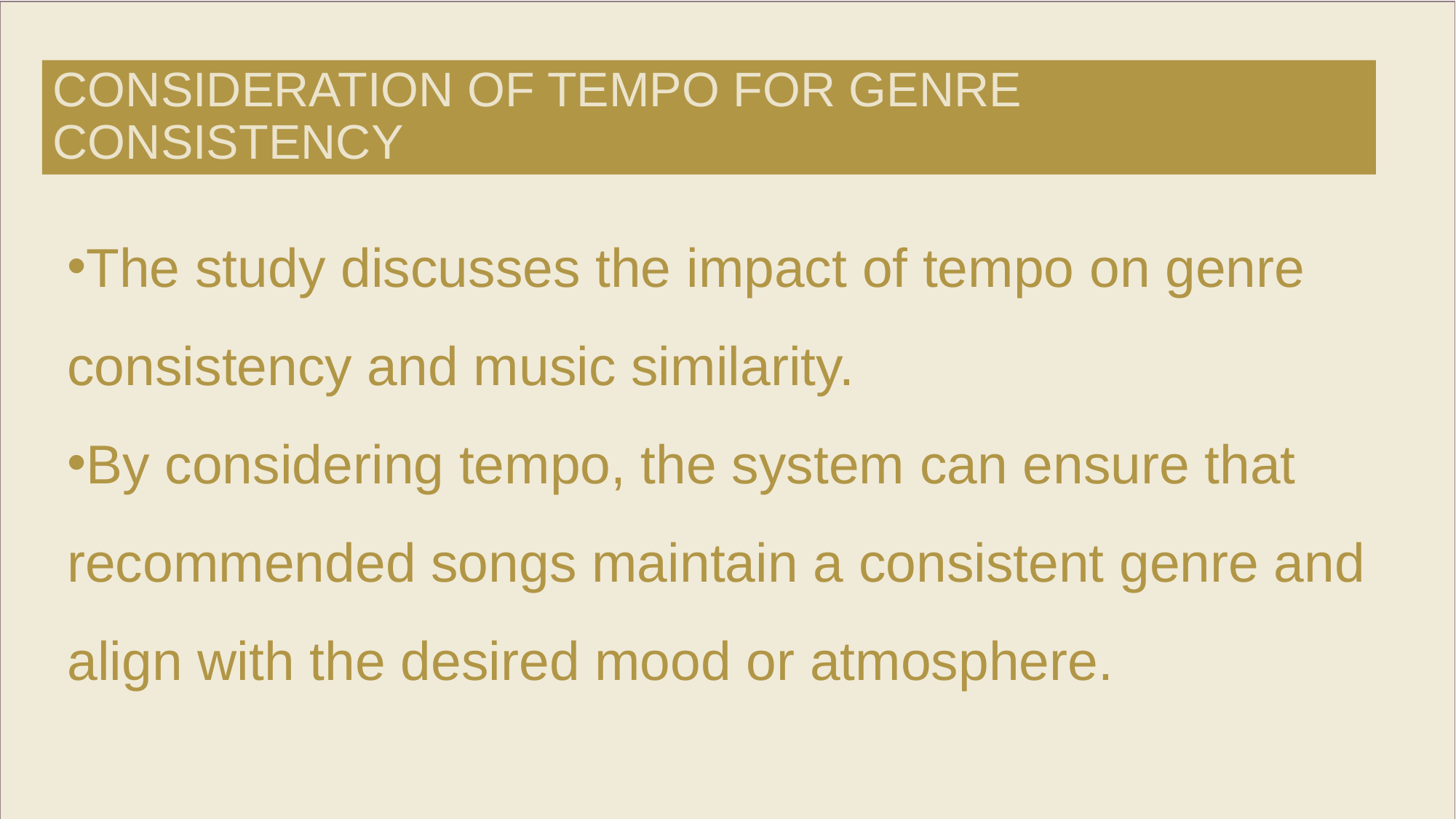

# Consideration of tempo for genre consistency
The study discusses the impact of tempo on genre consistency and music similarity.
By considering tempo, the system can ensure that recommended songs maintain a consistent genre and align with the desired mood or atmosphere.